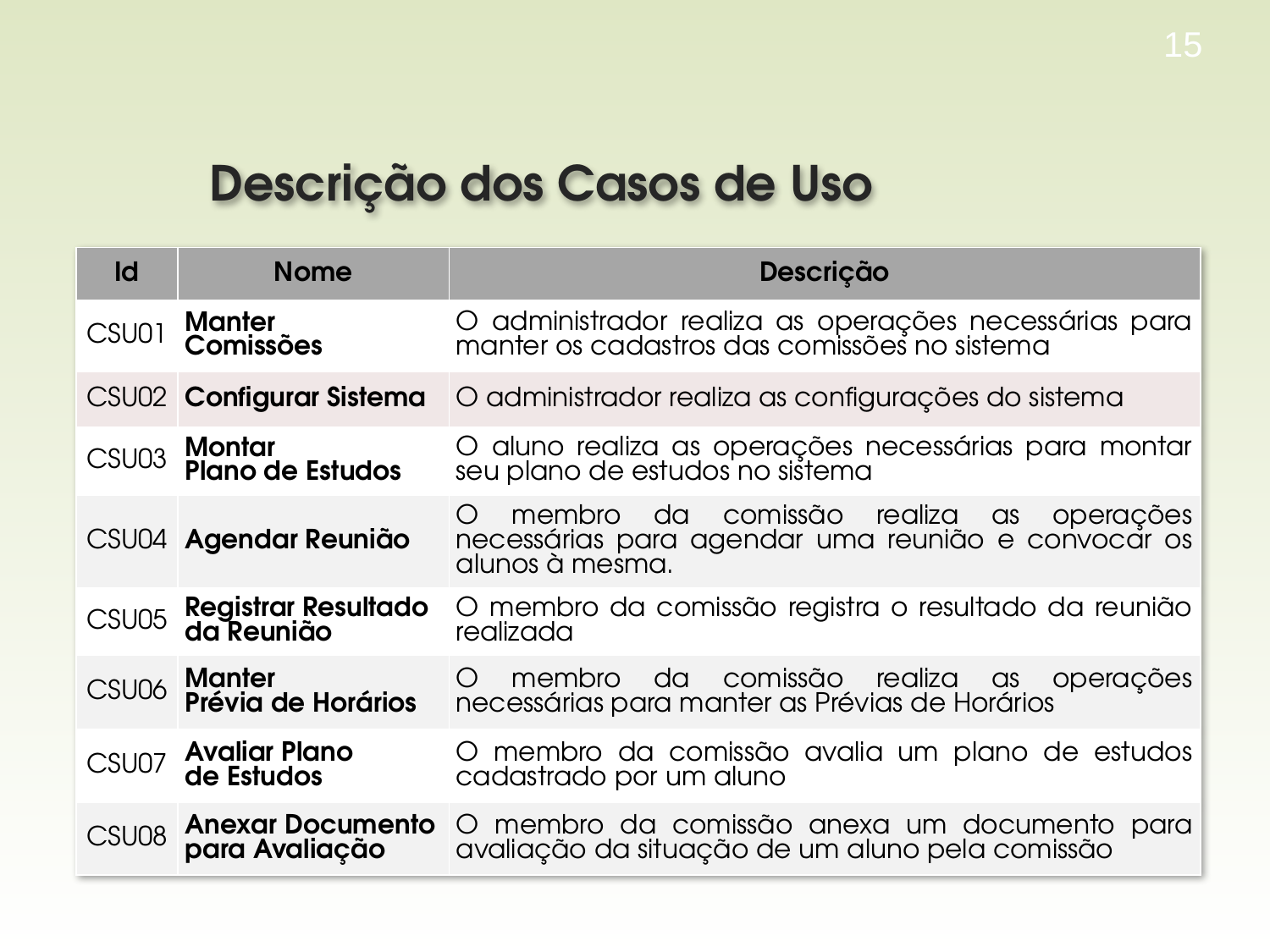

15
# Descrição dos Casos de Uso
| Id | Nome | Descrição |
| --- | --- | --- |
| CSU01 | Manter Comissões | O administrador realiza as operações necessárias para manter os cadastros das comissões no sistema |
| CSU02 | Configurar Sistema | O administrador realiza as configurações do sistema |
| CSU03 | Montar Plano de Estudos | O aluno realiza as operações necessárias para montar seu plano de estudos no sistema |
| CSU04 | Agendar Reunião | O membro da comissão realiza as operações necessárias para agendar uma reunião e convocar os alunos à mesma. |
| CSU05 | Registrar Resultado da Reunião | O membro da comissão registra o resultado da reunião realizada |
| CSU06 | Manter Prévia de Horários | O membro da comissão realiza as operações necessárias para manter as Prévias de Horários |
| CSU07 | Avaliar Plano de Estudos | O membro da comissão avalia um plano de estudos cadastrado por um aluno |
| CSU08 | Anexar Documento para Avaliação | O membro da comissão anexa um documento para avaliação da situação de um aluno pela comissão |